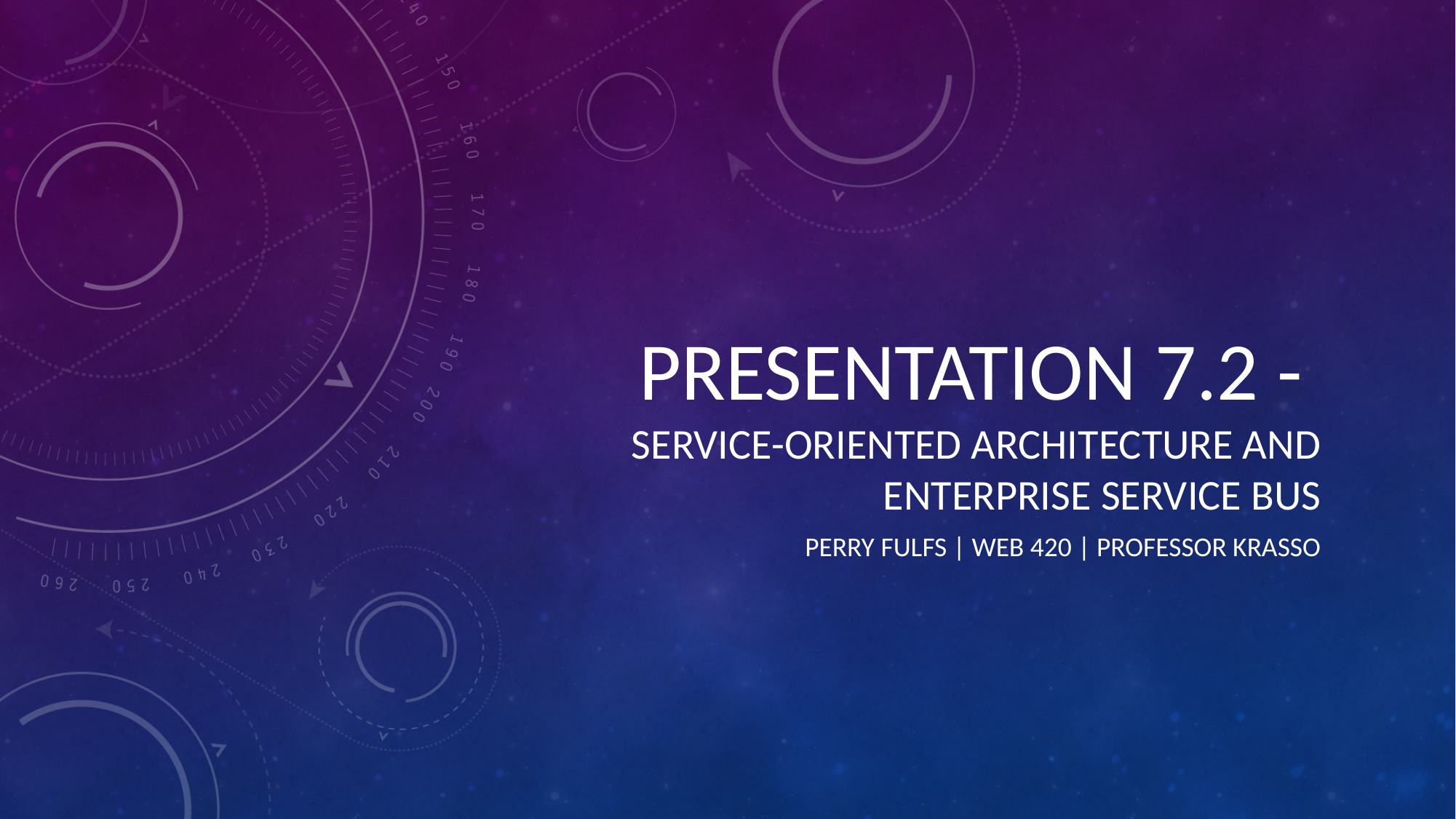

# Presentation 7.2 - Service-Oriented Architecture and Enterprise Service Bus
Perry Fulfs | Web 420 | Professor Krasso